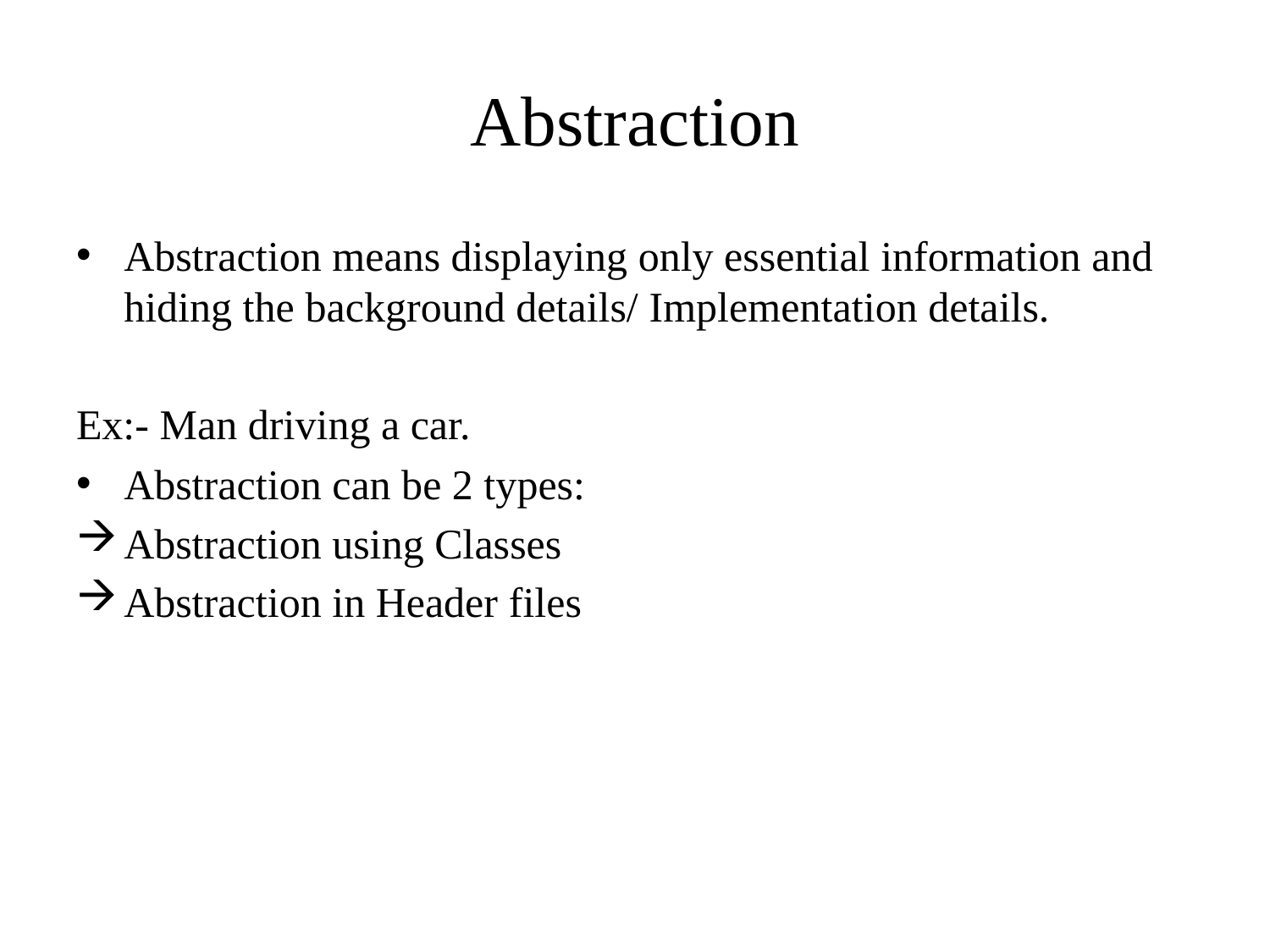

# Abstraction
Abstraction means displaying only essential information and hiding the background details/ Implementation details.

Ex:- Man driving a car.
Abstraction can be 2 types:
Abstraction using Classes
Abstraction in Header files